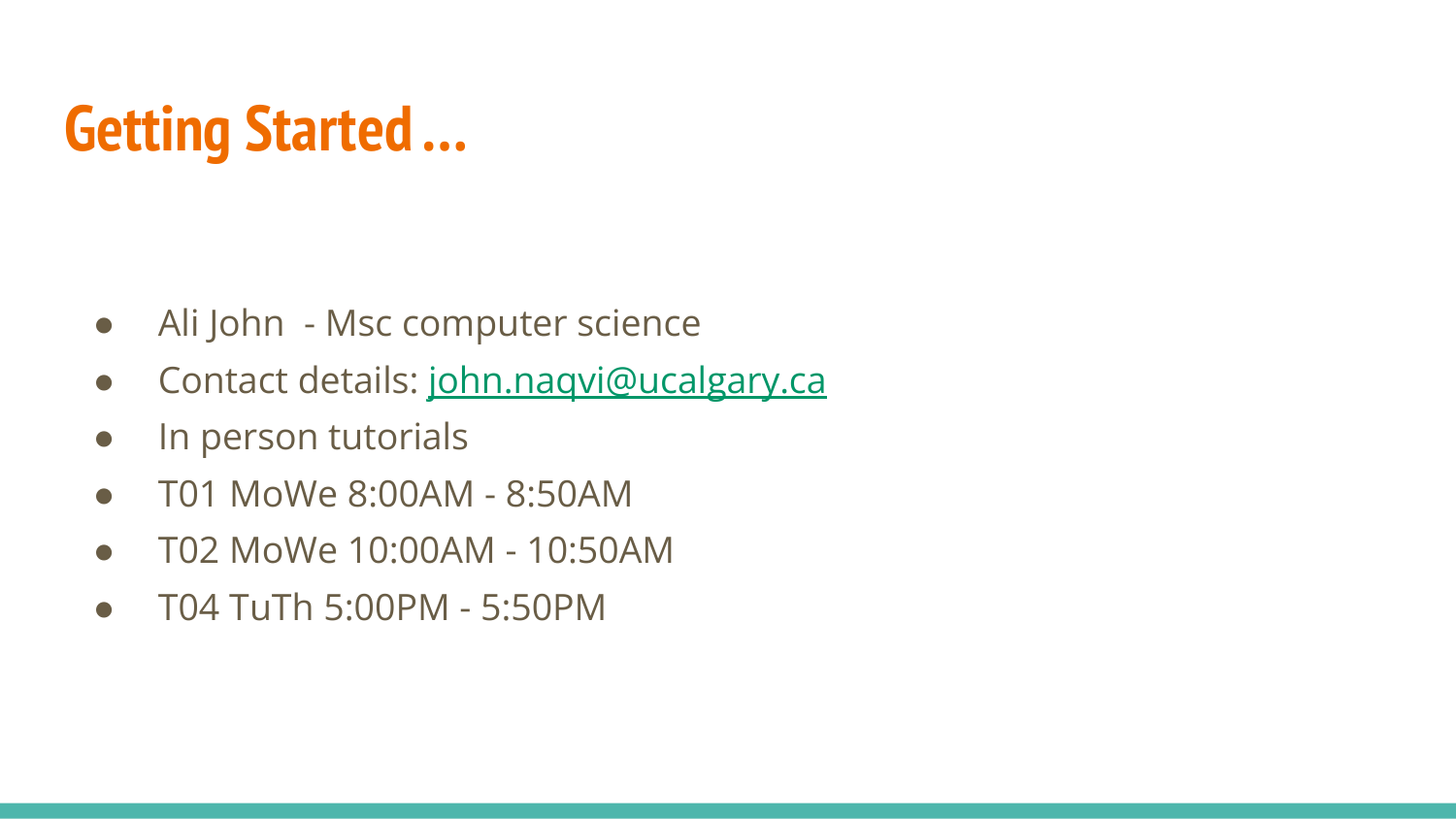

# Getting Started …

Ali John  - Msc computer science
Contact details: john.naqvi@ucalgary.ca
In person tutorials
T01 MoWe 8:00AM - 8:50AM
T02 MoWe 10:00AM - 10:50AM
T04 TuTh 5:00PM - 5:50PM